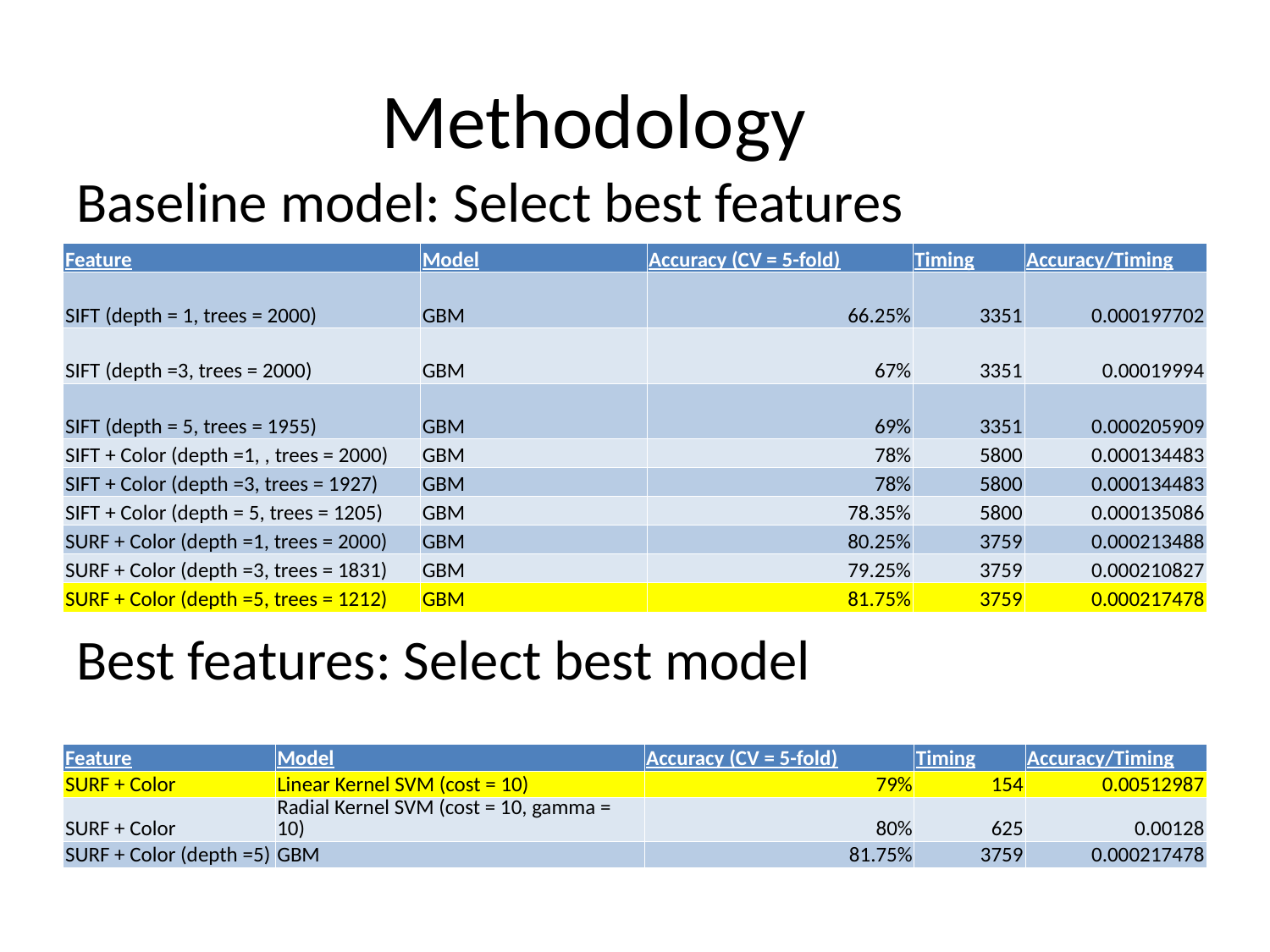

# Methodology
Baseline model: Select best features
| Feature | Model | Accuracy (CV = 5-fold) | Timing | Accuracy/Timing |
| --- | --- | --- | --- | --- |
| SIFT (depth = 1, trees = 2000) | GBM | 66.25% | 3351 | 0.000197702 |
| SIFT (depth =3, trees = 2000) | GBM | 67% | 3351 | 0.00019994 |
| SIFT (depth = 5, trees = 1955) | GBM | 69% | 3351 | 0.000205909 |
| SIFT + Color (depth =1, , trees = 2000) | GBM | 78% | 5800 | 0.000134483 |
| SIFT + Color (depth =3, trees = 1927) | GBM | 78% | 5800 | 0.000134483 |
| SIFT + Color (depth = 5, trees = 1205) | GBM | 78.35% | 5800 | 0.000135086 |
| SURF + Color (depth =1, trees = 2000) | GBM | 80.25% | 3759 | 0.000213488 |
| SURF + Color (depth =3, trees = 1831) | GBM | 79.25% | 3759 | 0.000210827 |
| SURF + Color (depth =5, trees = 1212) | GBM | 81.75% | 3759 | 0.000217478 |
Best features: Select best model
| Feature | Model | Accuracy (CV = 5-fold) | Timing | Accuracy/Timing |
| --- | --- | --- | --- | --- |
| SURF + Color | Linear Kernel SVM (cost = 10) | 79% | 154 | 0.00512987 |
| SURF + Color | Radial Kernel SVM (cost = 10, gamma = 10) | 80% | 625 | 0.00128 |
| SURF + Color (depth =5) | GBM | 81.75% | 3759 | 0.000217478 |